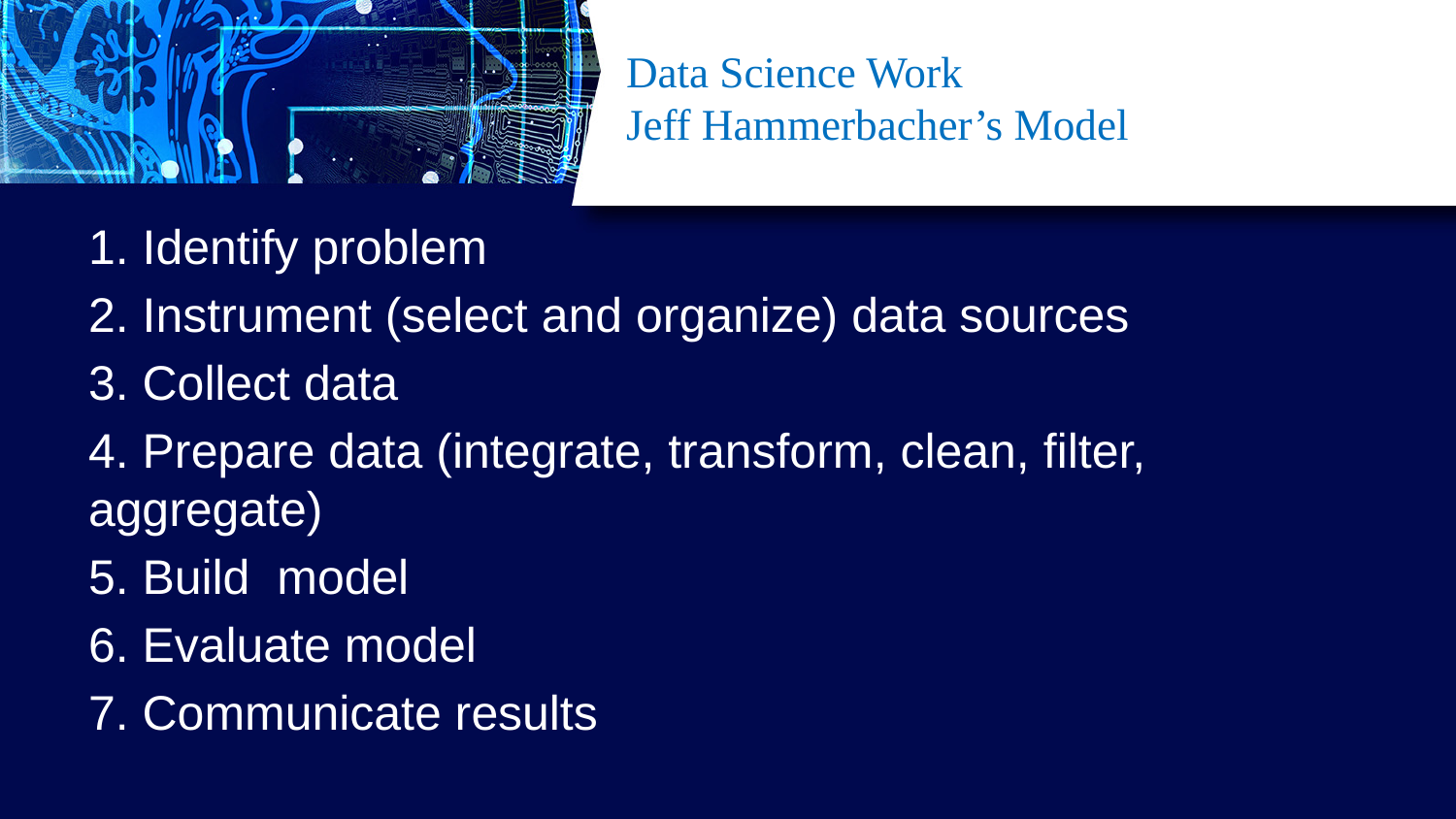

# Data Science Work Jeff Hammerbacher’s Model
1. Identify problem
2. Instrument (select and organize) data sources
3. Collect data
4. Prepare data (integrate, transform, clean, ﬁlter, aggregate)
5. Build  model
6. Evaluate model
7. Communicate results